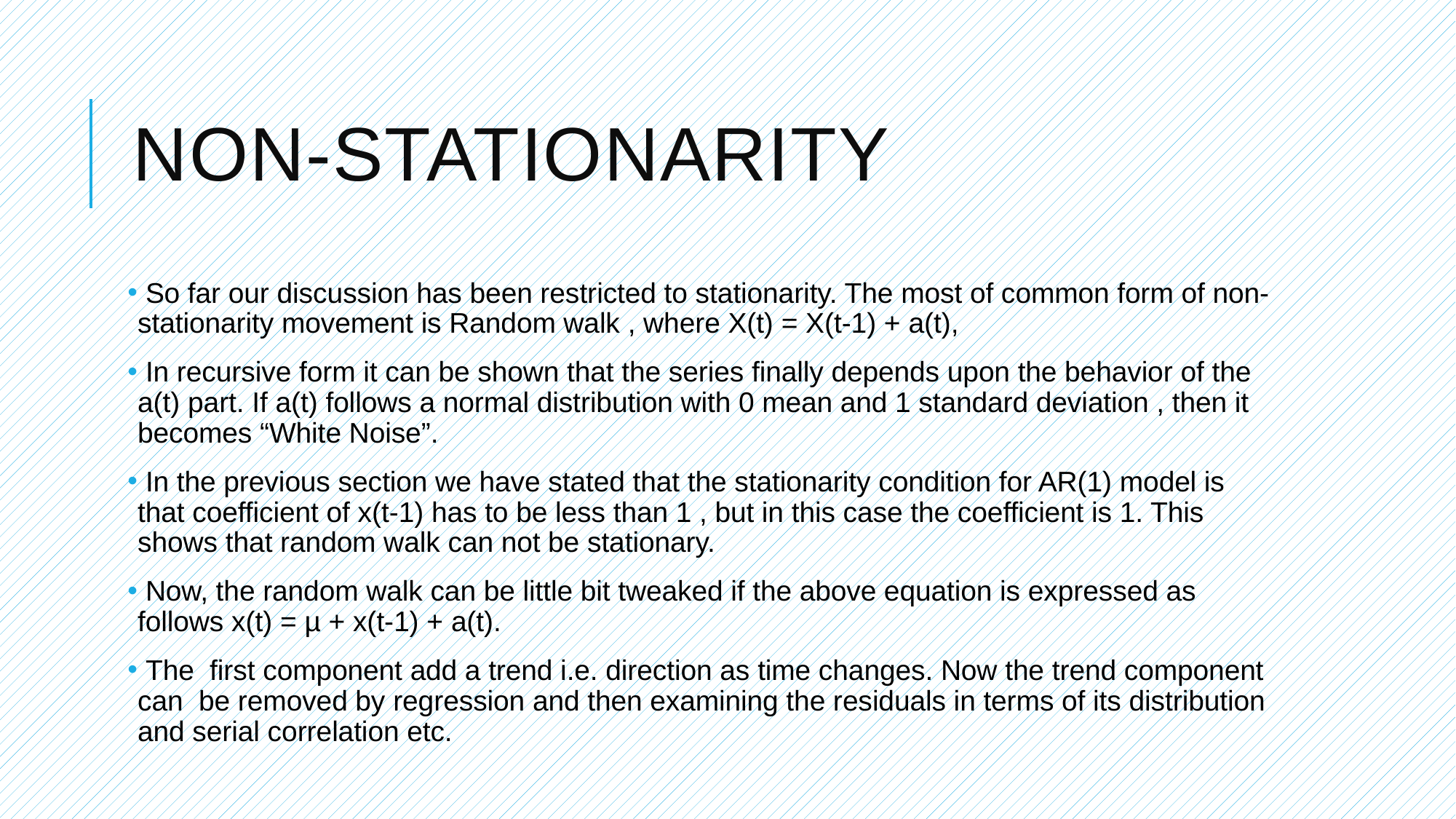

# Non-stationarity
 So far our discussion has been restricted to stationarity. The most of common form of non-stationarity movement is Random walk , where X(t) = X(t-1) + a(t),
 In recursive form it can be shown that the series finally depends upon the behavior of the a(t) part. If a(t) follows a normal distribution with 0 mean and 1 standard deviation , then it becomes “White Noise”.
 In the previous section we have stated that the stationarity condition for AR(1) model is that coefficient of x(t-1) has to be less than 1 , but in this case the coefficient is 1. This shows that random walk can not be stationary.
 Now, the random walk can be little bit tweaked if the above equation is expressed as follows x(t) = µ + x(t-1) + a(t).
 The  first component add a trend i.e. direction as time changes. Now the trend component can  be removed by regression and then examining the residuals in terms of its distribution and serial correlation etc.